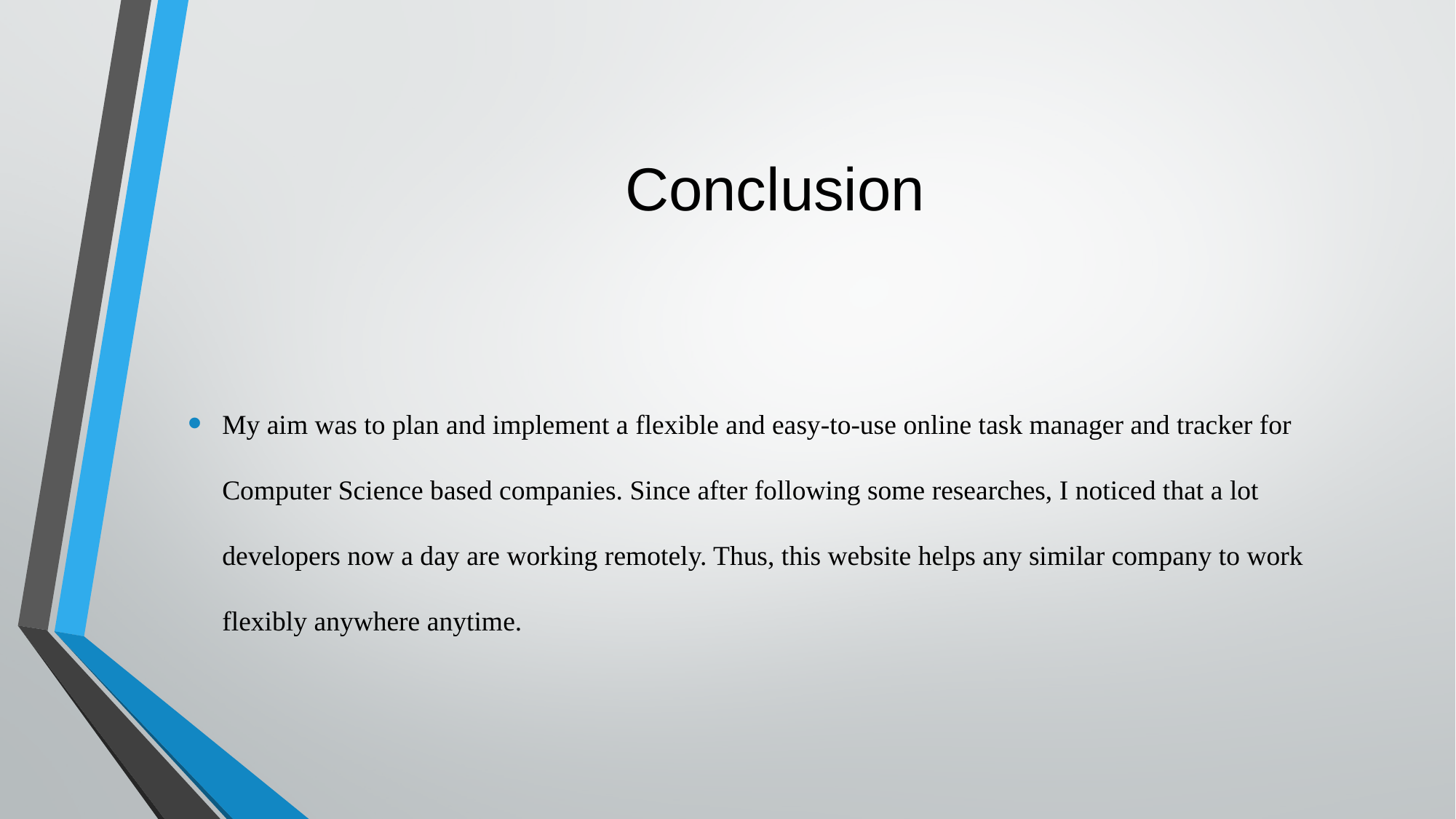

# Conclusion
My aim was to plan and implement a flexible and easy-to-use online task manager and tracker for Computer Science based companies. Since after following some researches, I noticed that a lot developers now a day are working remotely. Thus, this website helps any similar company to work flexibly anywhere anytime.